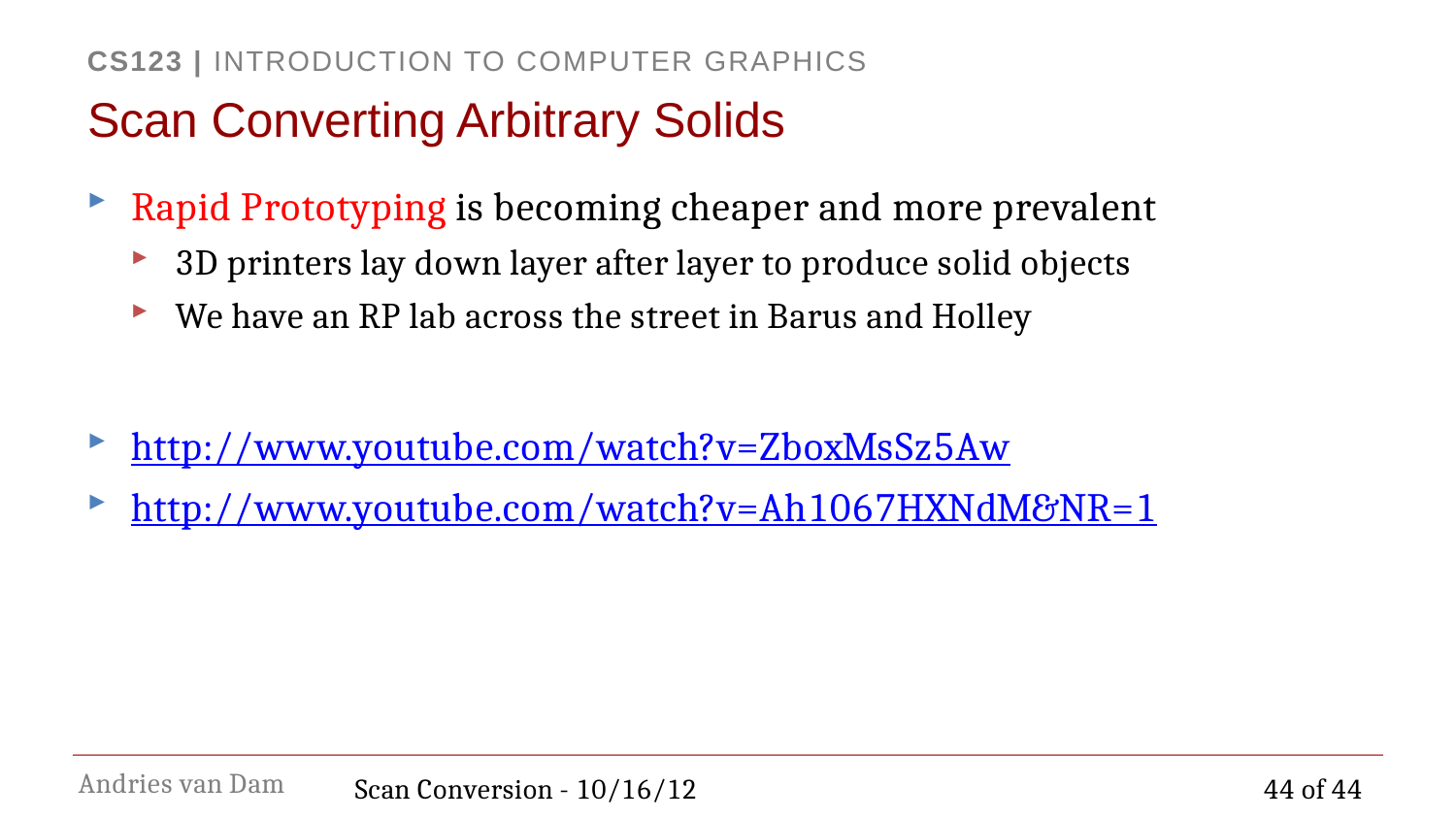

# Scan Converting Arbitrary Solids
Rapid Prototyping is becoming cheaper and more prevalent
3D printers lay down layer after layer to produce solid objects
We have an RP lab across the street in Barus and Holley

http://www.youtube.com/watch?v=ZboxMsSz5Aw
http://www.youtube.com/watch?v=Ah1067HXNdM&NR=1
Scan Conversion - 10/16/12
44 of 44